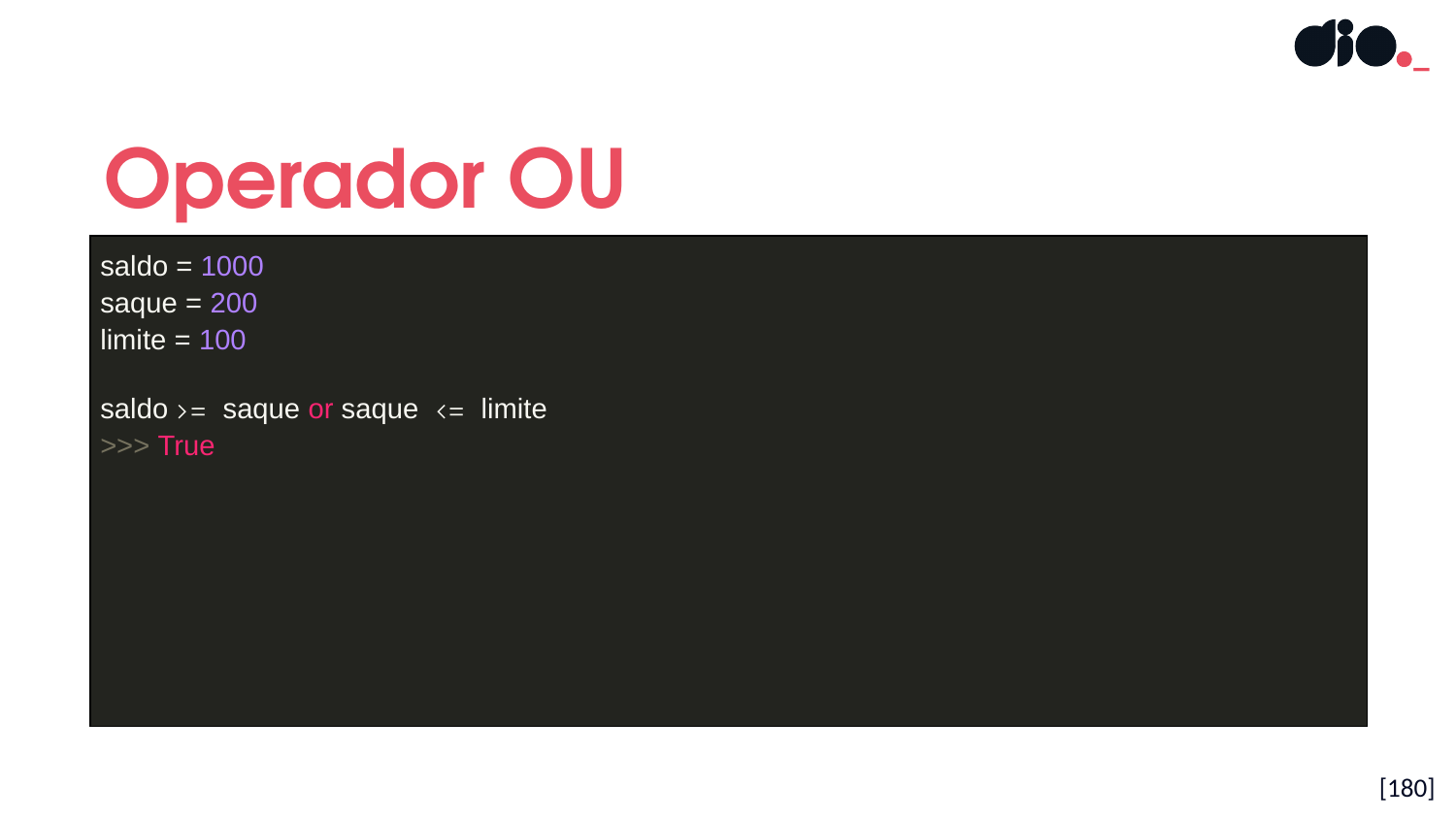

Operador OU

| saldo = 1000 saque = 200 limite = 100 saldo >= saque or saque <= limite >>> True |
| --- |
[180]